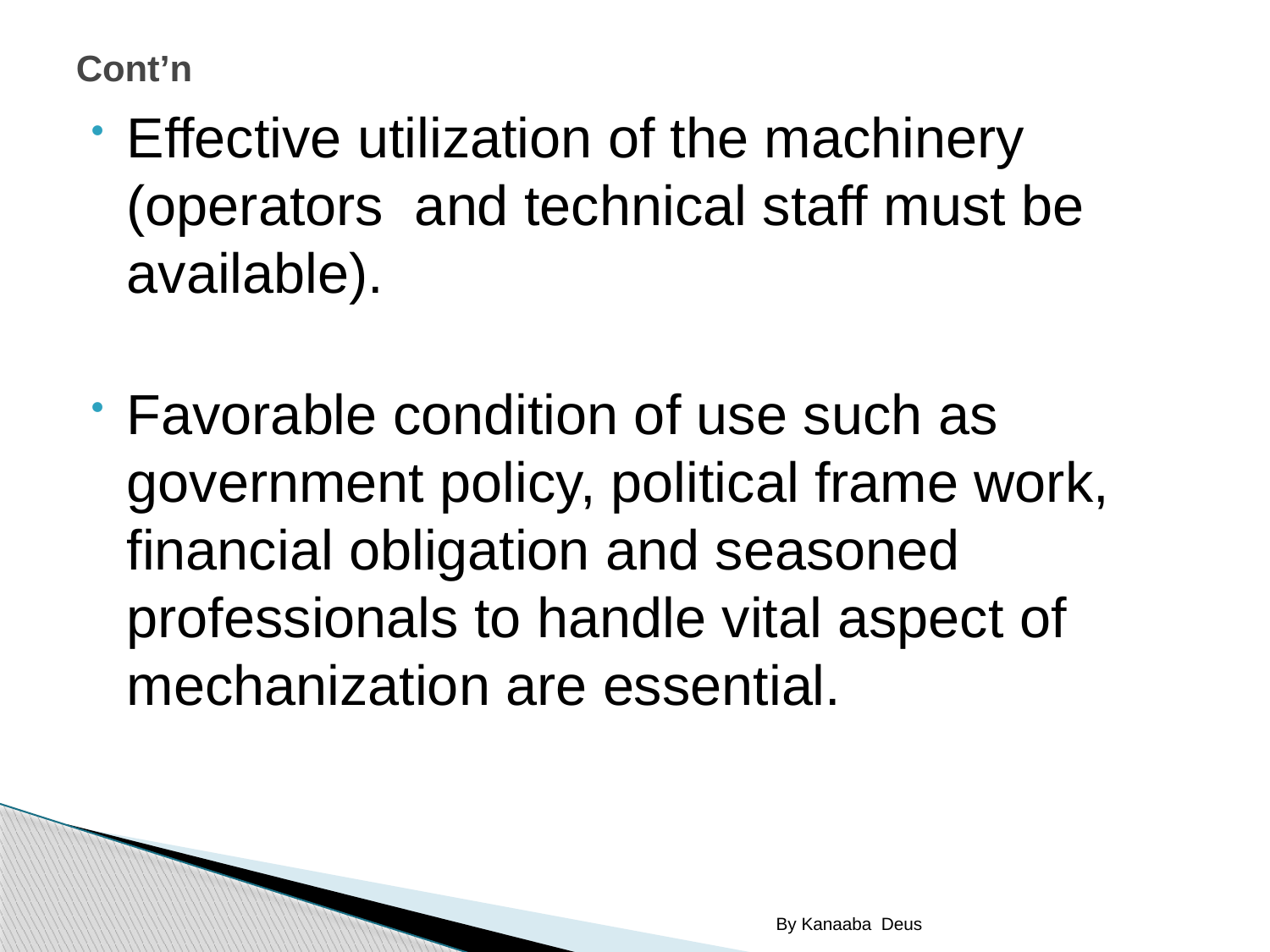

# Cont’n
Effective utilization of the machinery (operators  and technical staff must be available).

Favorable condition of use such as  government policy, political frame work, financial obligation and seasoned professionals to handle vital aspect of mechanization are essential.

By Kanaaba  Deus